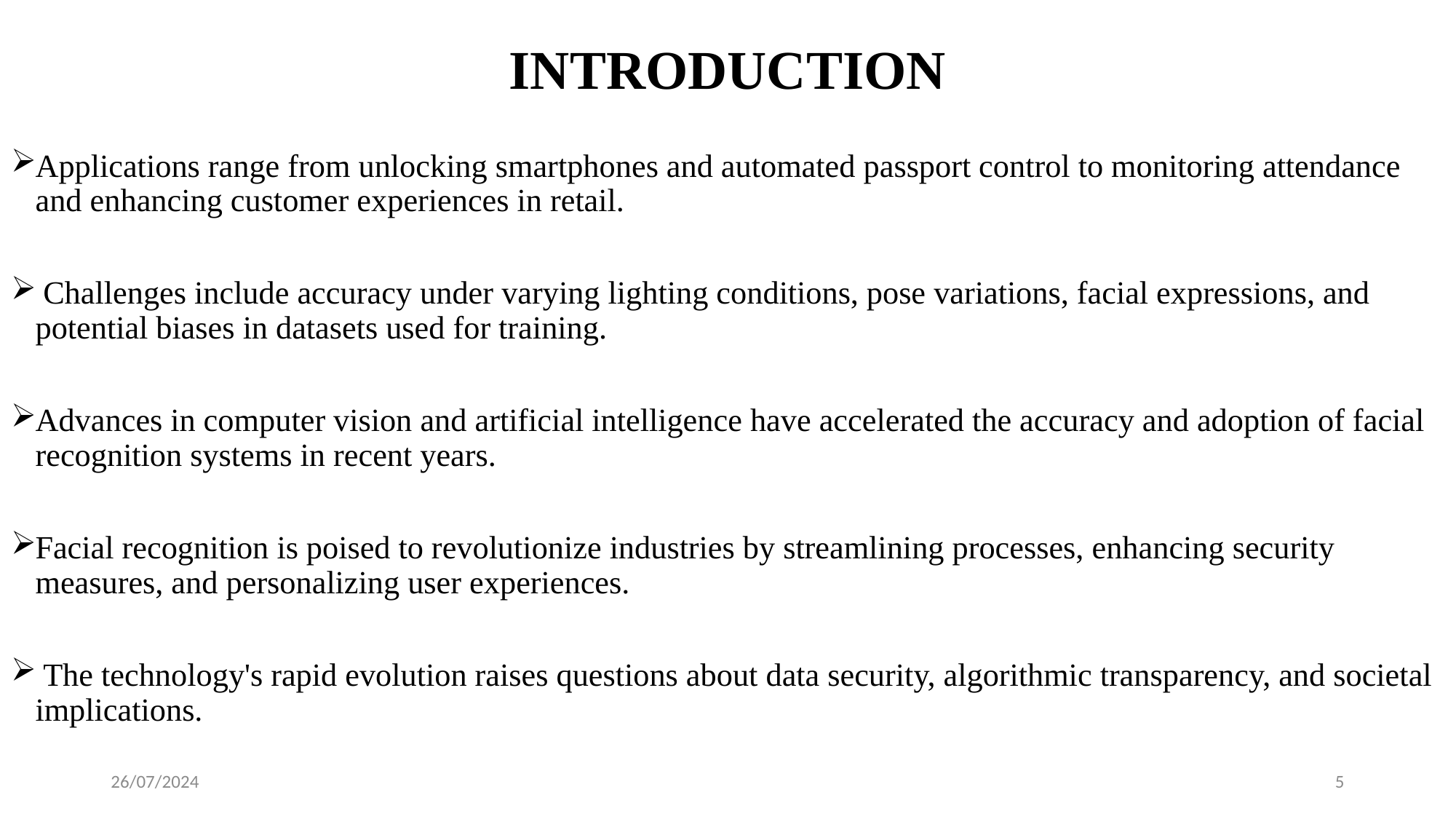

# INTRODUCTION
Applications range from unlocking smartphones and automated passport control to monitoring attendance and enhancing customer experiences in retail.

 Challenges include accuracy under varying lighting conditions, pose variations, facial expressions, and potential biases in datasets used for training.

Advances in computer vision and artificial intelligence have accelerated the accuracy and adoption of facial recognition systems in recent years.

Facial recognition is poised to revolutionize industries by streamlining processes, enhancing security measures, and personalizing user experiences.

 The technology's rapid evolution raises questions about data security, algorithmic transparency, and societal implications.

26/07/2024
5